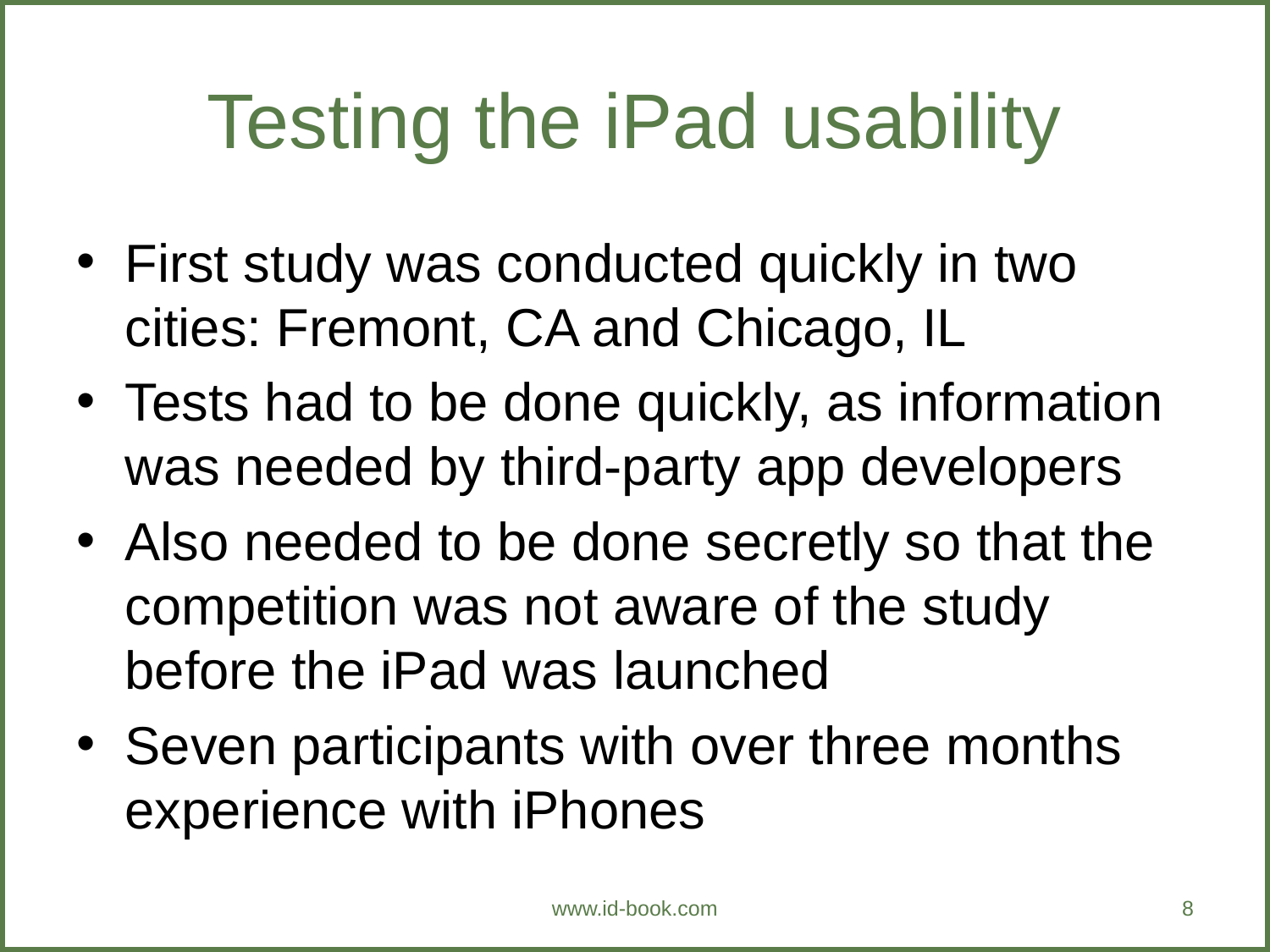

# Testing the iPad usability
First study was conducted quickly in two cities: Fremont, CA and Chicago, IL
Tests had to be done quickly, as information was needed by third-party app developers
Also needed to be done secretly so that the competition was not aware of the study before the iPad was launched
Seven participants with over three months experience with iPhones

www.id-book.com
8